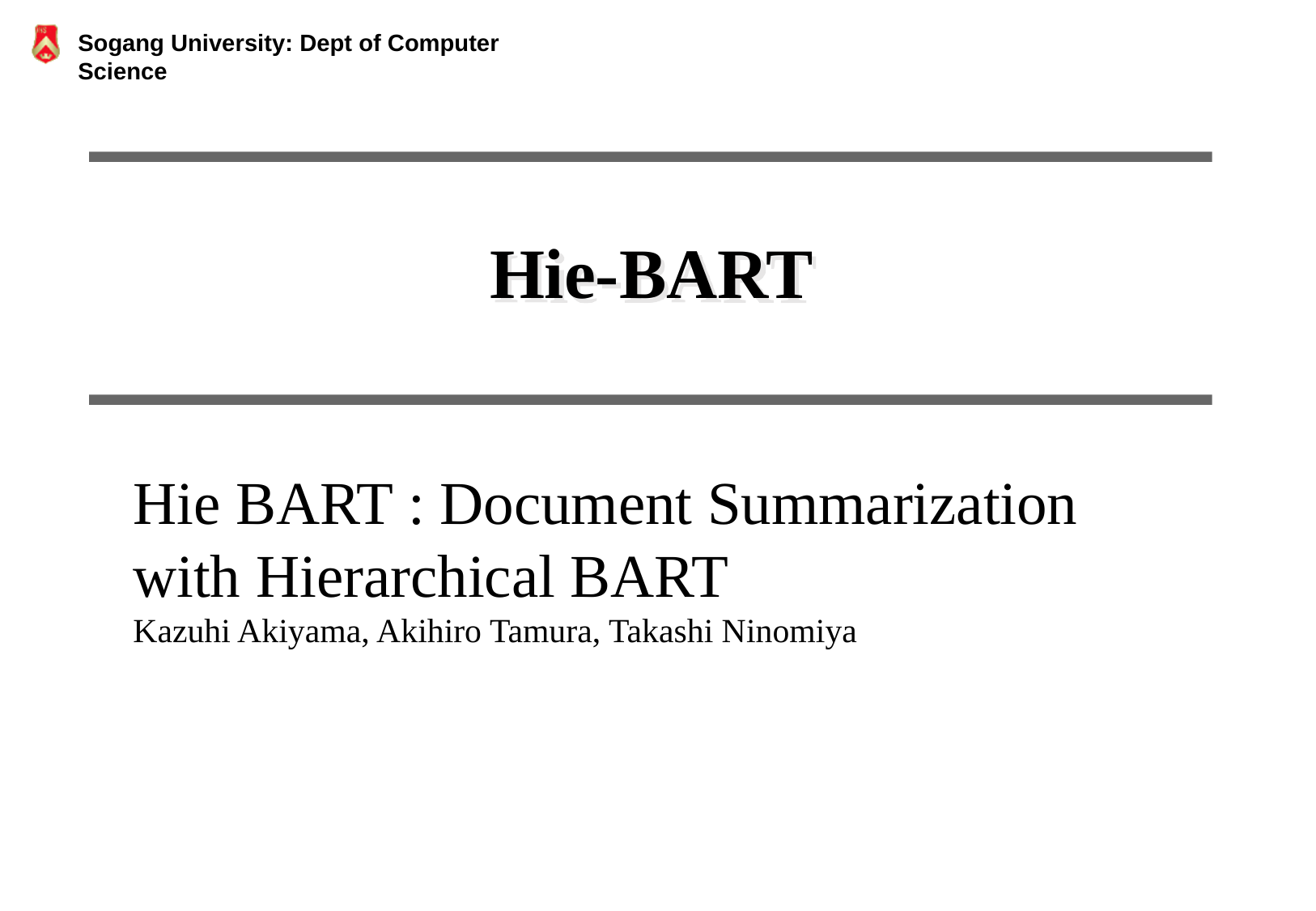

# Hie-BART
Hie BART : Document Summarization with Hierarchical BART
Kazuhi Akiyama, Akihiro Tamura, Takashi Ninomiya